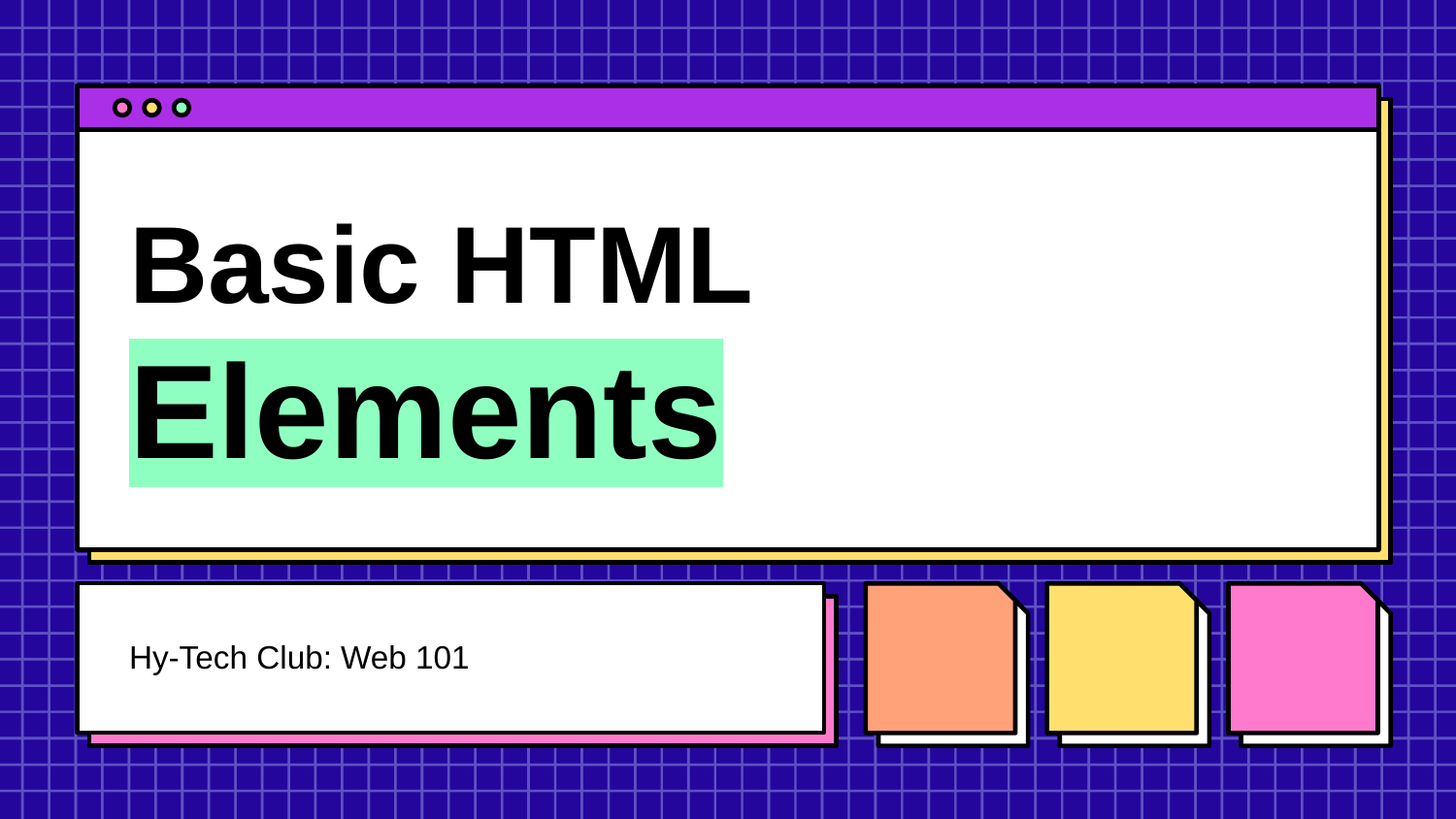

# Basic HTML Elements

Hy-Tech Club: Web 101